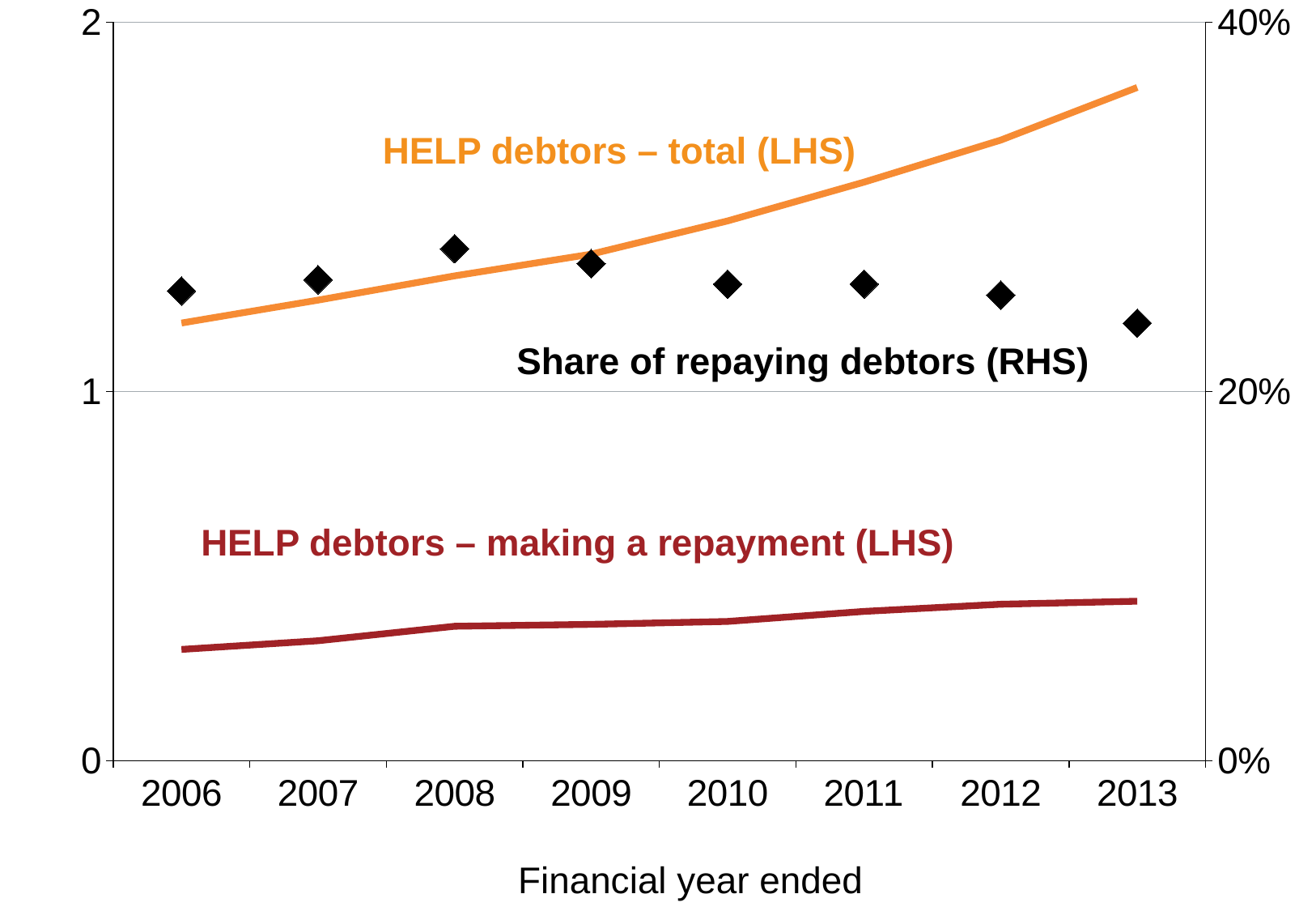

### Chart

| Category | HELP repayers | HELP debtors  | Series 3 |
|---|---|---|---|
| 2006 | 0.30165 | 1.18543 | 0.254464624650971 |
| 2007 | 0.325025 | 1.247465 | 0.260548392139258 |
| 2008 | 0.36425 | 1.313205 | 0.277374819620699 |
| 2009 | 0.36943 | 1.371915 | 0.269280531228247 |
| 2010 | 0.37743 | 1.461955 | 0.258168001067064 |
| 2011 | 0.40461 | 1.5671 | 0.258190287792738 |
| 2012 | 0.424012 | 1.6807 | 0.252282977330874 |
| 2013 | 0.432154 | 1.82329 | 0.237018795693499 |
HELP debtors – total (LHS)
Share of repaying debtors (RHS)
HELP debtors – making a repayment (LHS)
Financial year ended